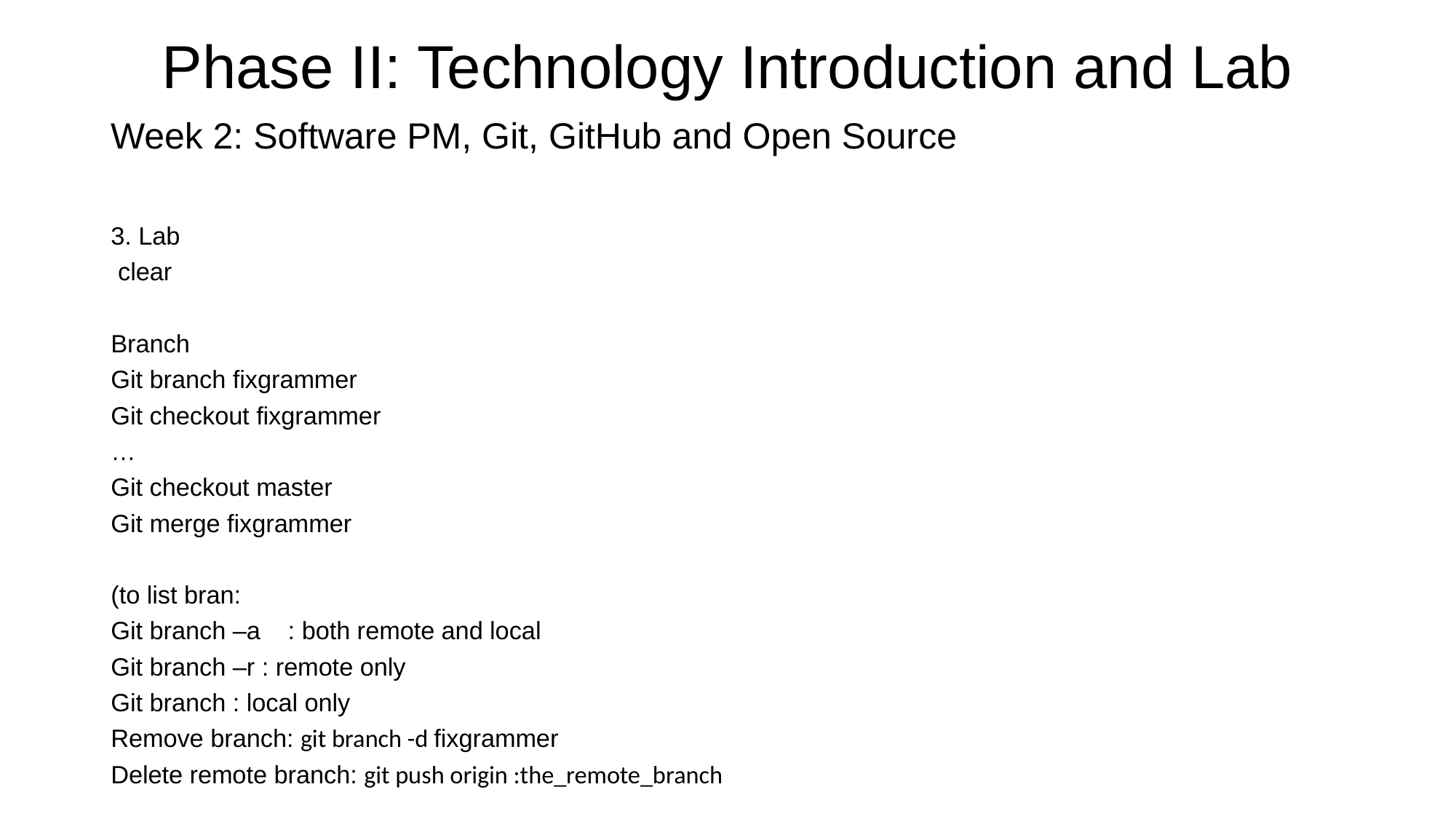

Phase II: Technology Introduction and Lab
Week 2: Software PM, Git, GitHub and Open Source
3. Lab
 clear

Branch
Git branch fixgrammer
Git checkout fixgrammer
…
Git checkout master
Git merge fixgrammer

(to list bran:
Git branch –a    : both remote and local
Git branch –r : remote only
Git branch : local only
Remove branch: git branch -d fixgrammer
Delete remote branch: git push origin :the_remote_branch